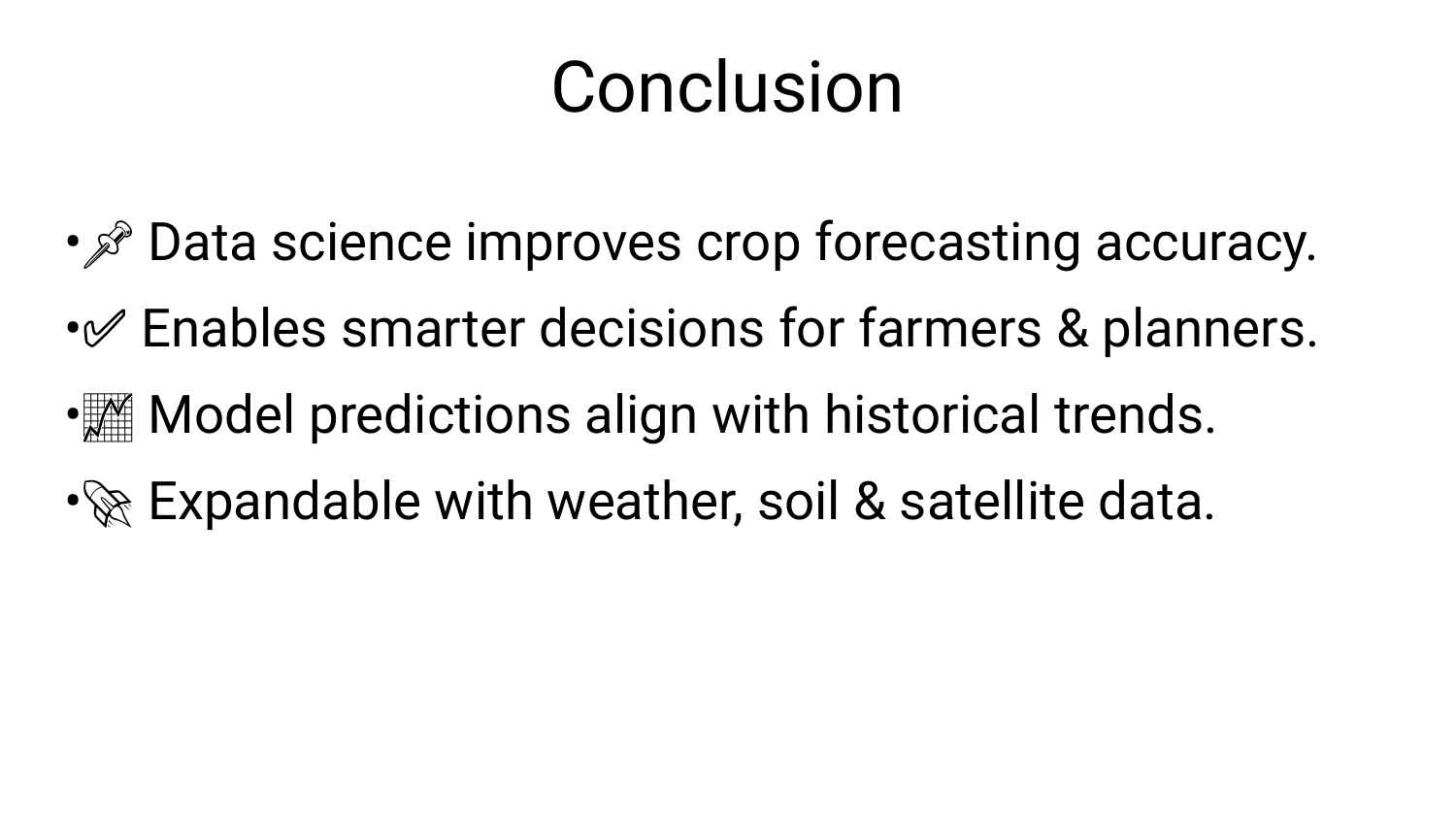

# Conclusion
•📌 Data science improves crop forecasting accuracy.
•✅ Enables smarter decisions for farmers & planners.
•📈 Model predictions align with historical trends.
•🚀 Expandable with weather, soil & satellite data.